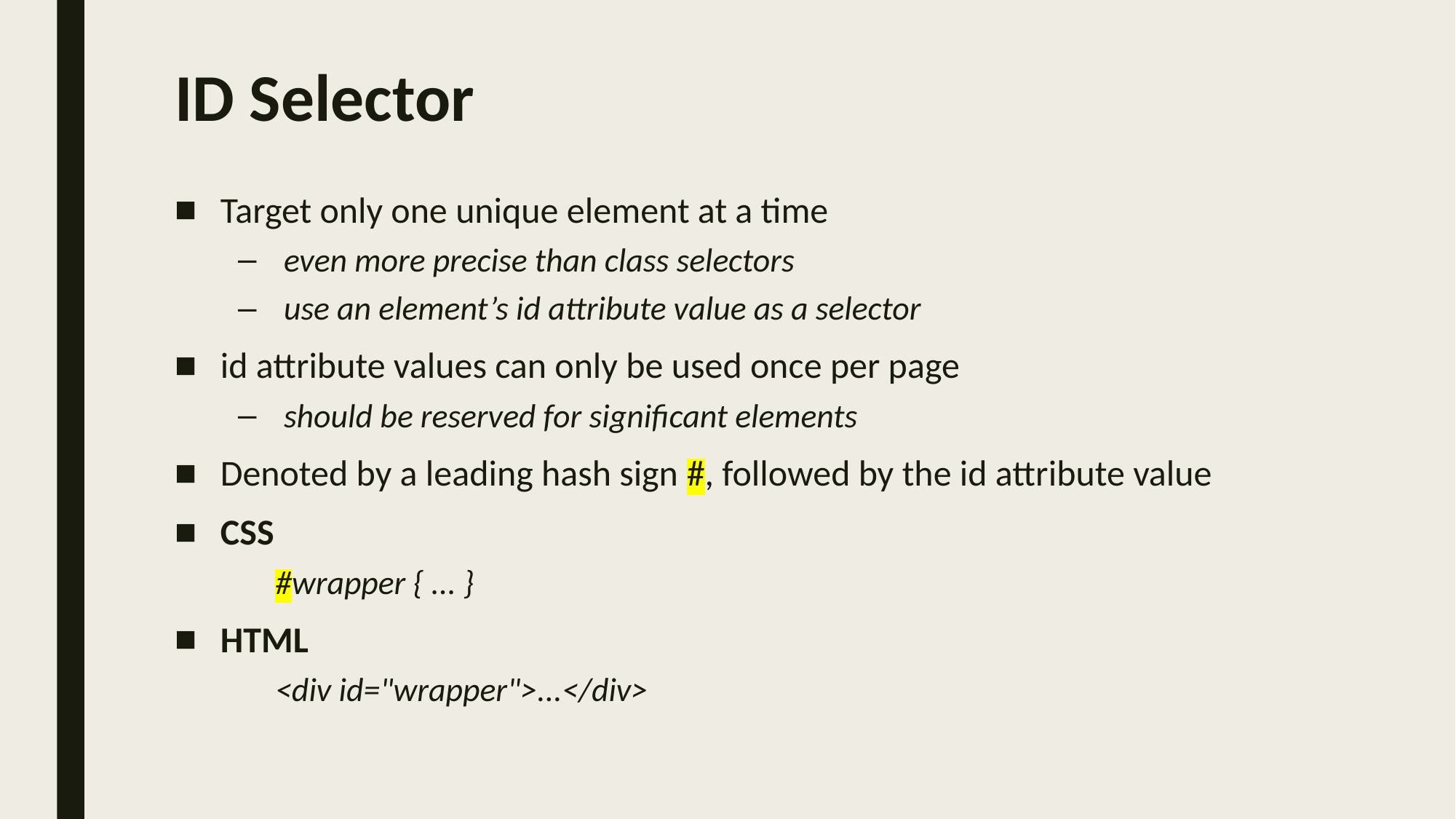

# ID Selector
Target only one unique element at a time
even more precise than class selectors
use an element’s id attribute value as a selector
id attribute values can only be used once per page
should be reserved for significant elements
Denoted by a leading hash sign #, followed by the id attribute value
CSS
     #wrapper { ... }
HTML
     <div id="wrapper">...</div>